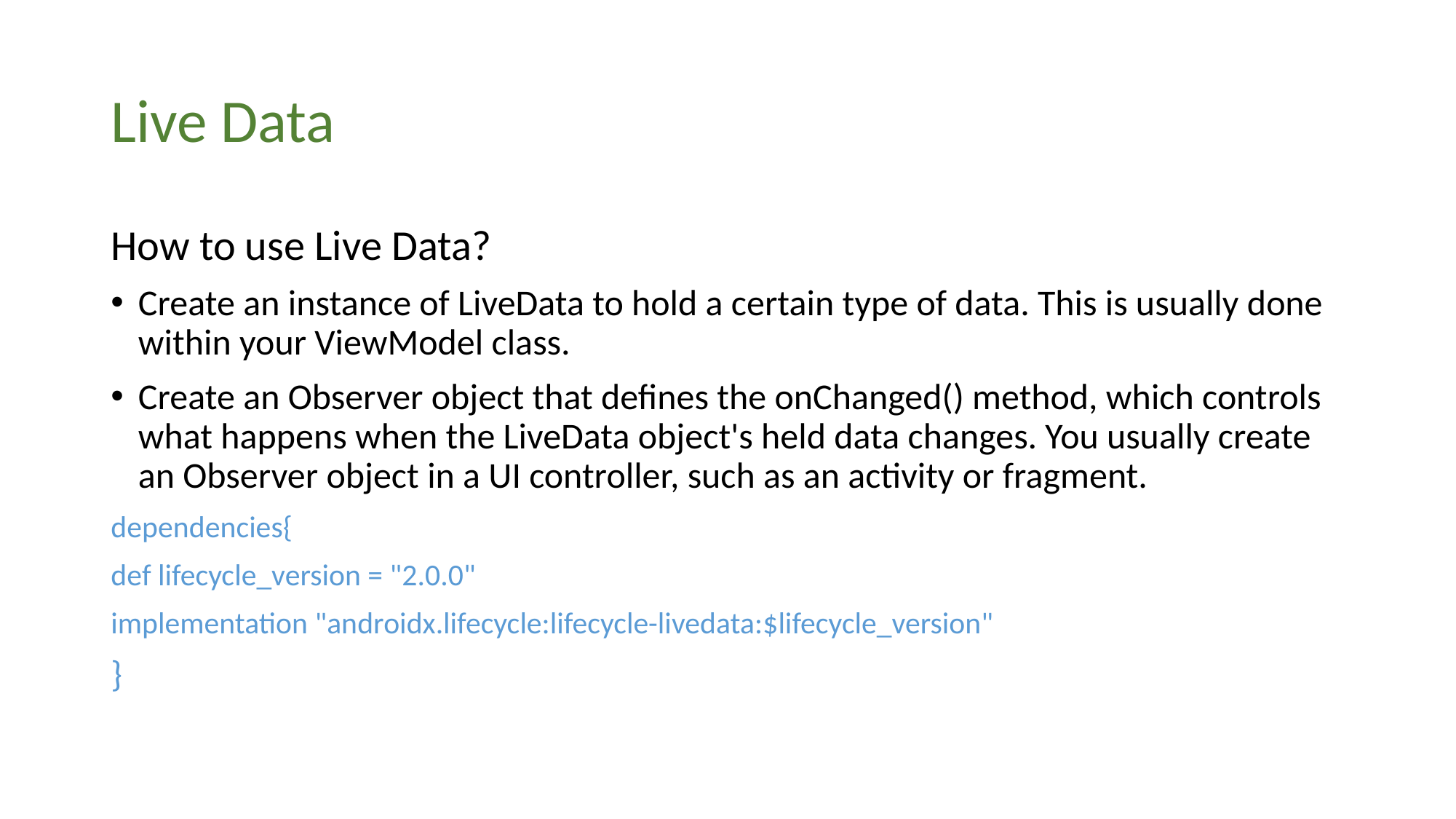

# Live Data
How to use Live Data?
Create an instance of LiveData to hold a certain type of data. This is usually done within your ViewModel class.
Create an Observer object that defines the onChanged() method, which controls what happens when the LiveData object's held data changes. You usually create an Observer object in a UI controller, such as an activity or fragment.
dependencies{
def lifecycle_version = "2.0.0"
implementation "androidx.lifecycle:lifecycle-livedata:$lifecycle_version"
}